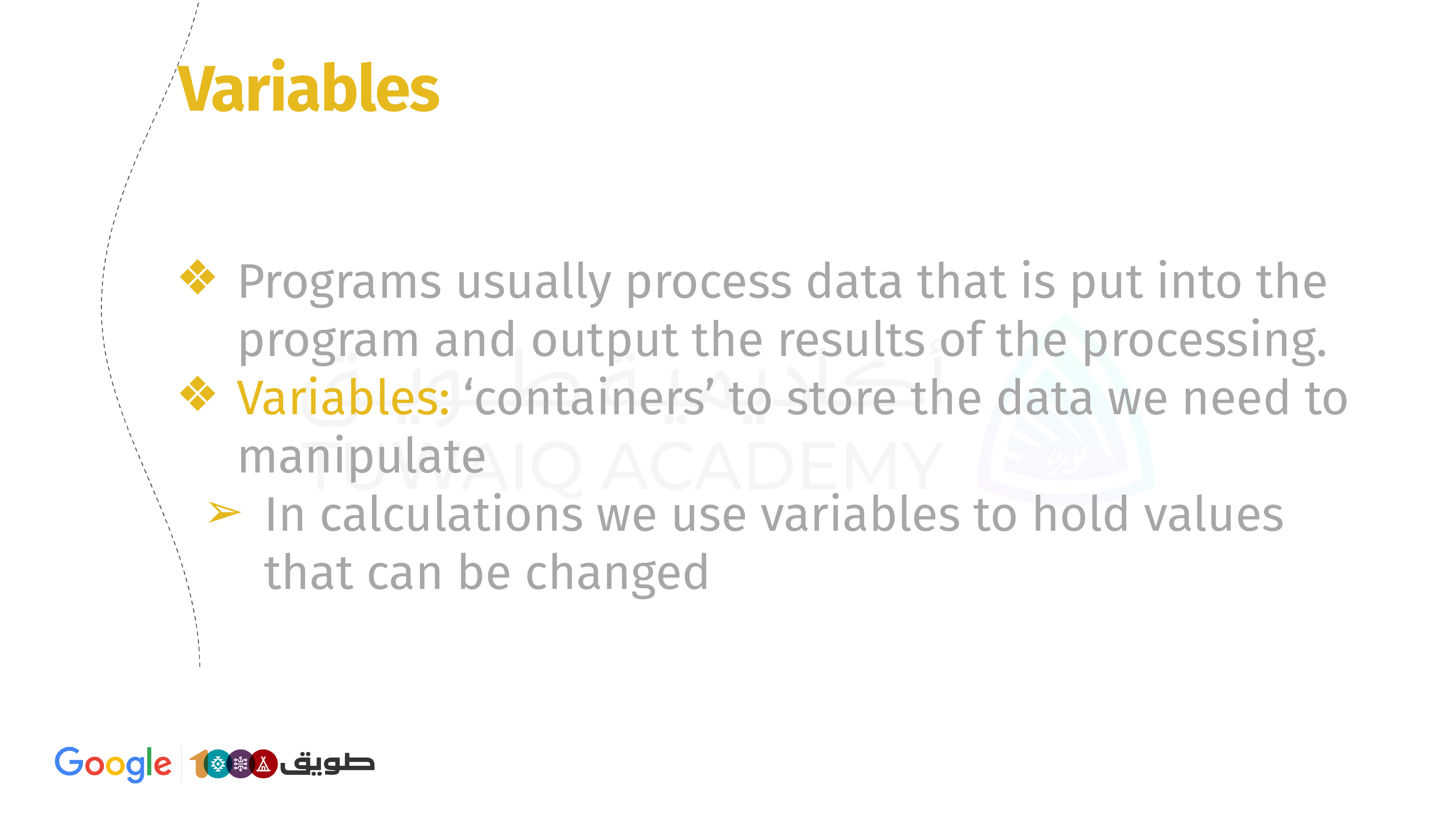

# Variables
Programs usually process data that is put into the program and output the results of the processing.
Variables: ‘containers’ to store the data we need to manipulate
In calculations we use variables to hold values that can be changed